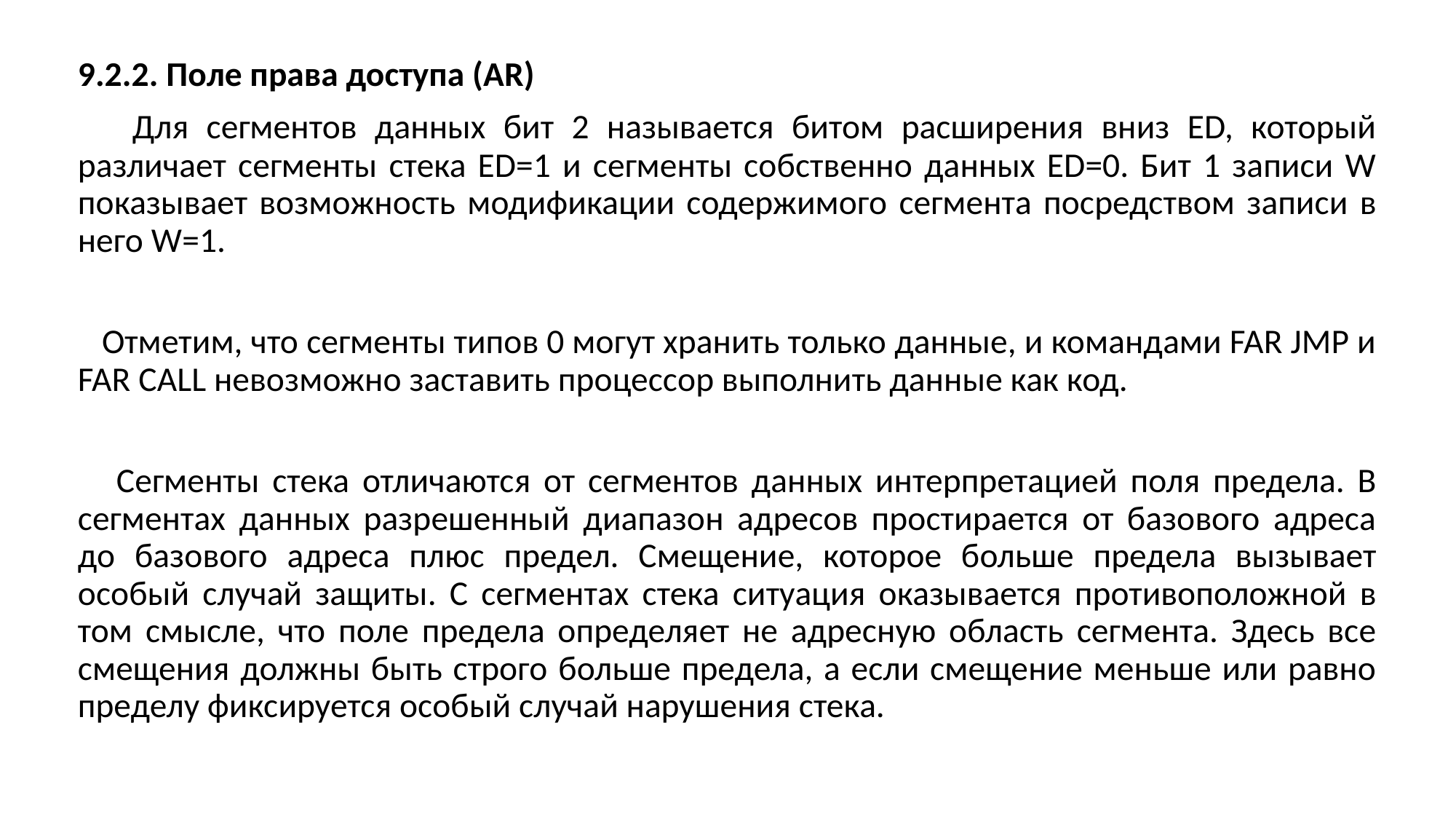

9.2.2. Поле права доступа (AR)
   Для сегментов данных бит 2 называется битом расширения вниз ED, который различает сегменты стека ED=1 и сегменты собственно данных ED=0. Бит 1 записи W показывает возможность модификации содержимого сегмента посредством записи в него W=1.

   Отметим, что сегменты типов 0 могут хранить только данные, и командами FAR JMP и FAR CALL невозможно заставить процессор выполнить данные как код.

   Сегменты стека отличаются от сегментов данных интерпретацией поля предела. В сегментах данных разрешенный диапазон адресов простирается от базового адреса до базового адреса плюс предел. Смещение, которое больше предела вызывает особый случай защиты. С сегментах стека ситуация оказывается противоположной в том смысле, что поле предела определяет не адресную область сегмента. Здесь все смещения должны быть строго больше предела, а если смещение меньше или равно пределу фиксируется особый случай нарушения стека.